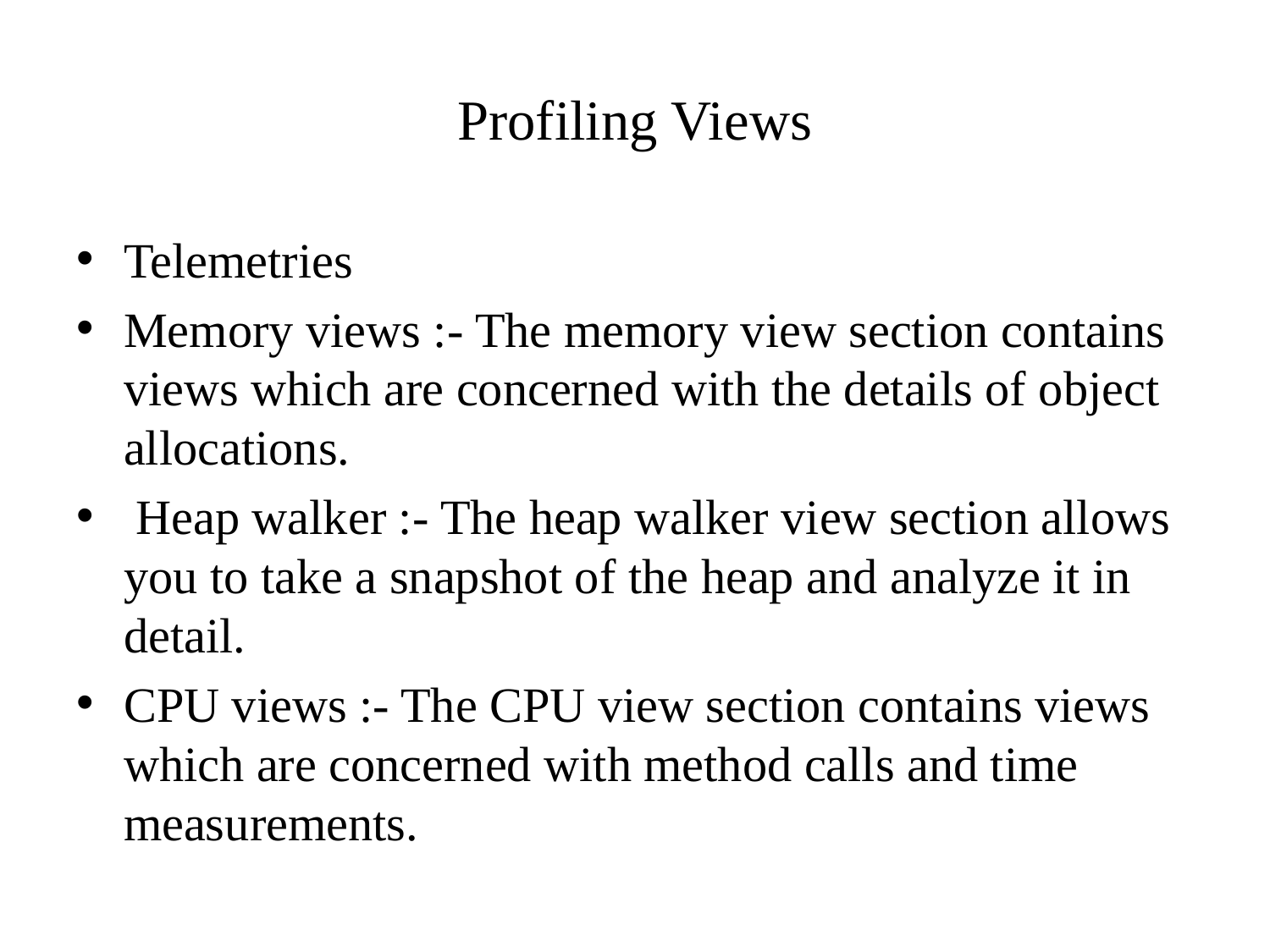

# Profiling Views
Telemetries
Memory views :- The memory view section contains views which are concerned with the details of object allocations.
 Heap walker :- The heap walker view section allows you to take a snapshot of the heap and analyze it in detail.
CPU views :- The CPU view section contains views which are concerned with method calls and time measurements.